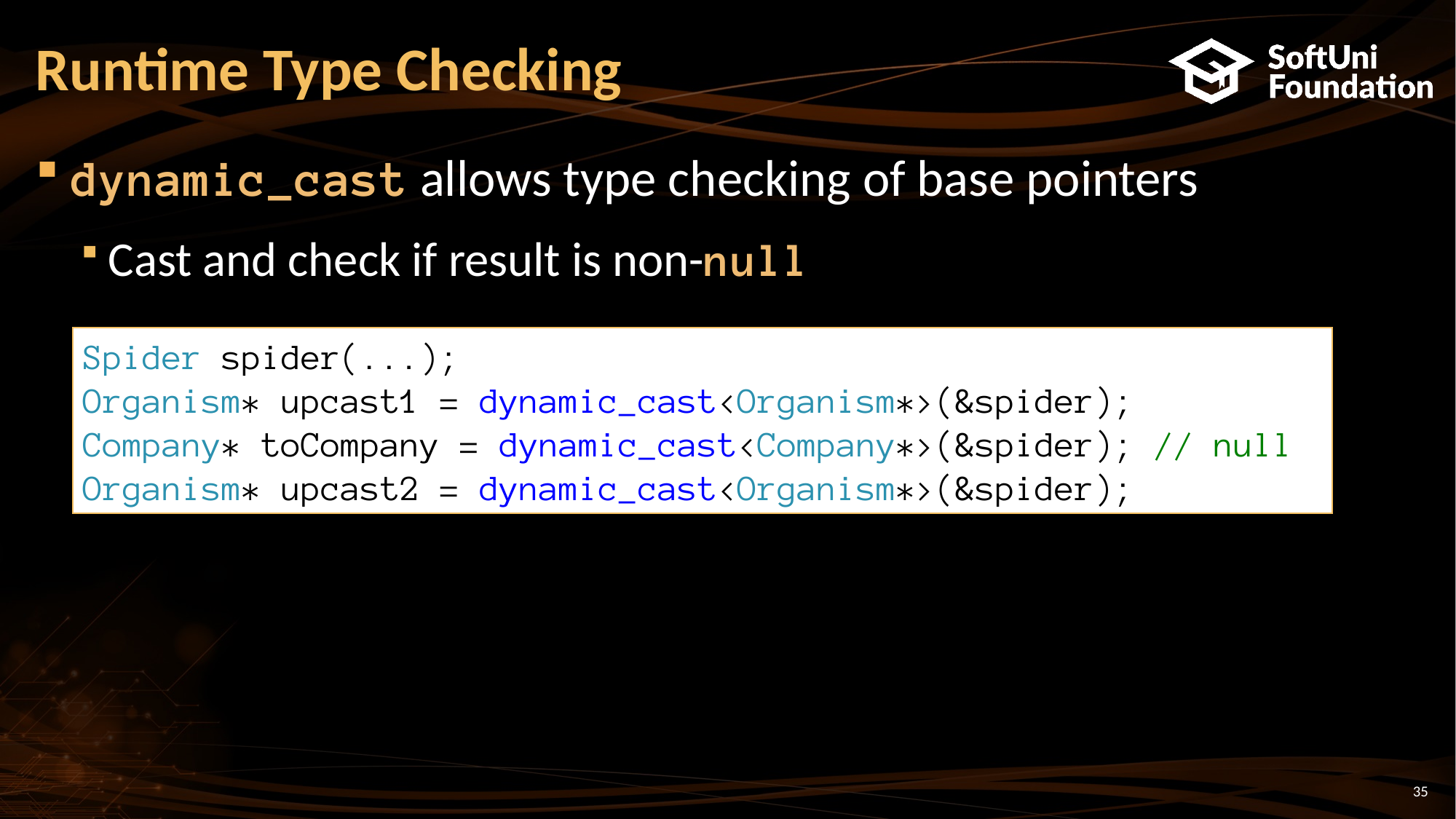

# Runtime Type Checking
dynamic_cast allows type checking of base pointers
Cast and check if result is non-null

Spider spider(...);
Organism* upcast1 = dynamic_cast<Organism*>(&spider);
Company* toCompany = dynamic_cast<Company*>(&spider); // null
Organism* upcast2 = dynamic_cast<Organism*>(&spider);
35